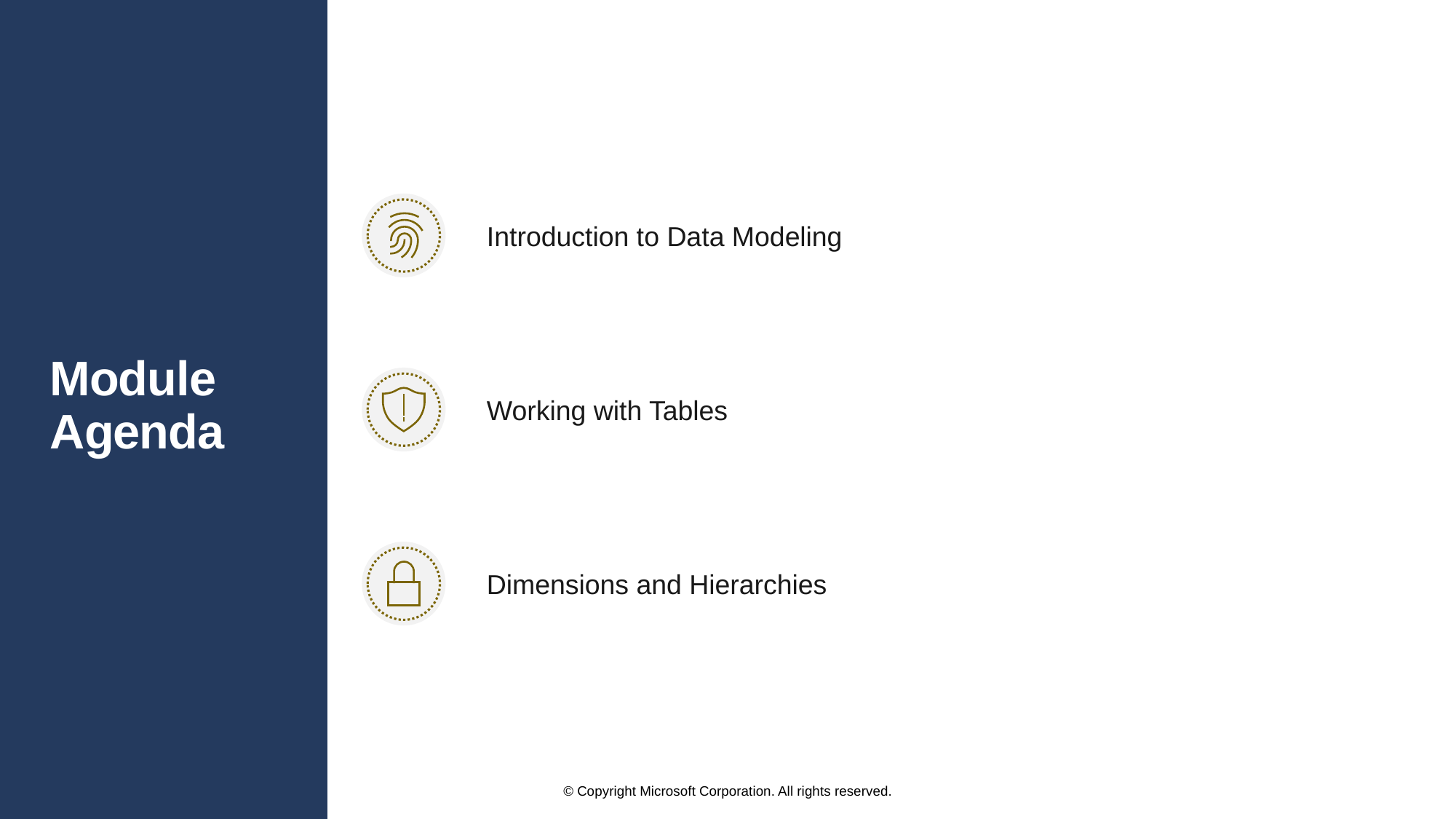

Introduction to Data Modeling

Working with Tables

# Module Agenda
Dimensions and Hierarchies